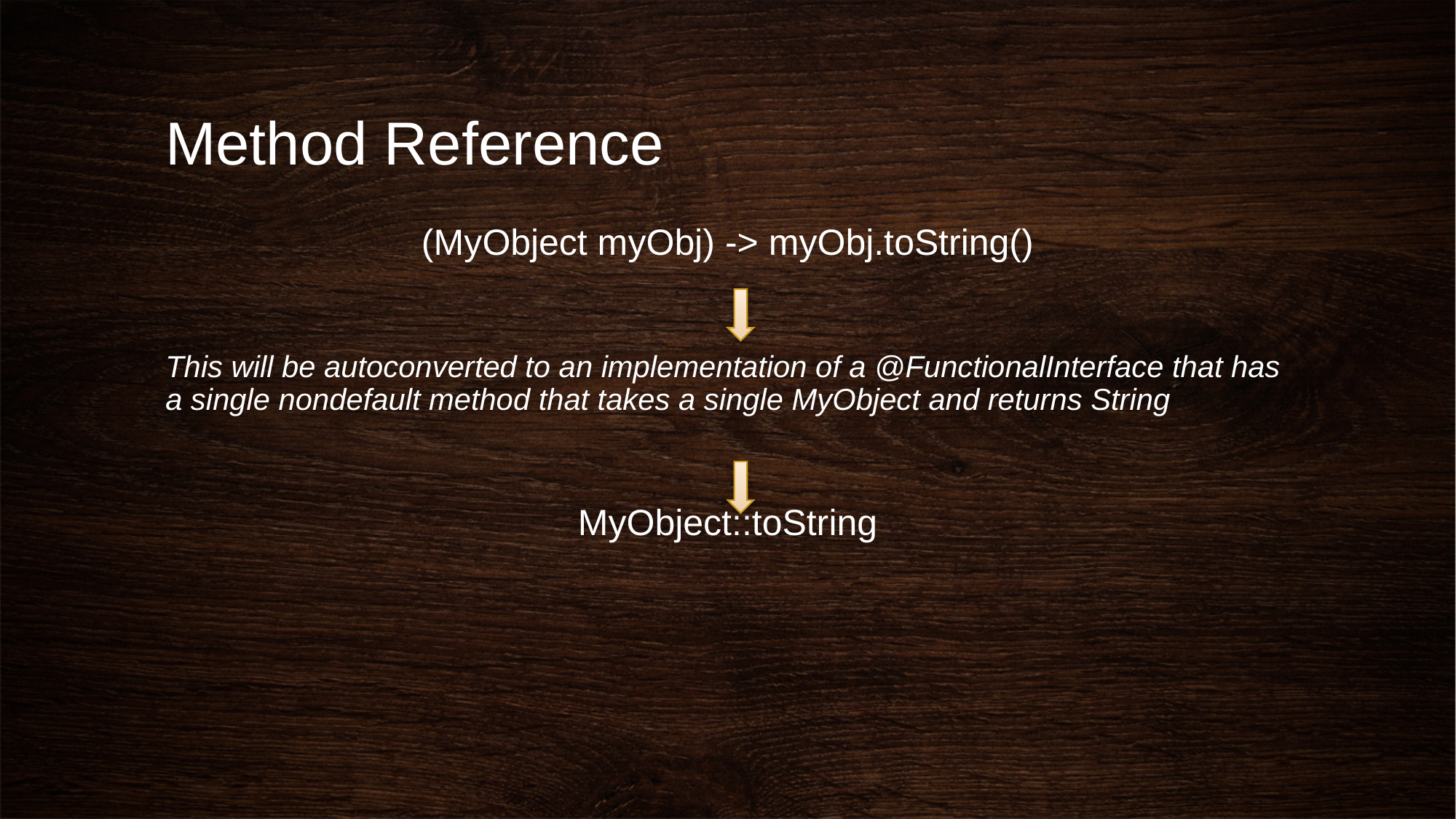

# Method Reference
(MyObject myObj) -> myObj.toString()

This will be autoconverted to an implementation of a @FunctionalInterface that has a single nondefault method that takes a single MyObject and returns String

MyObject::toString